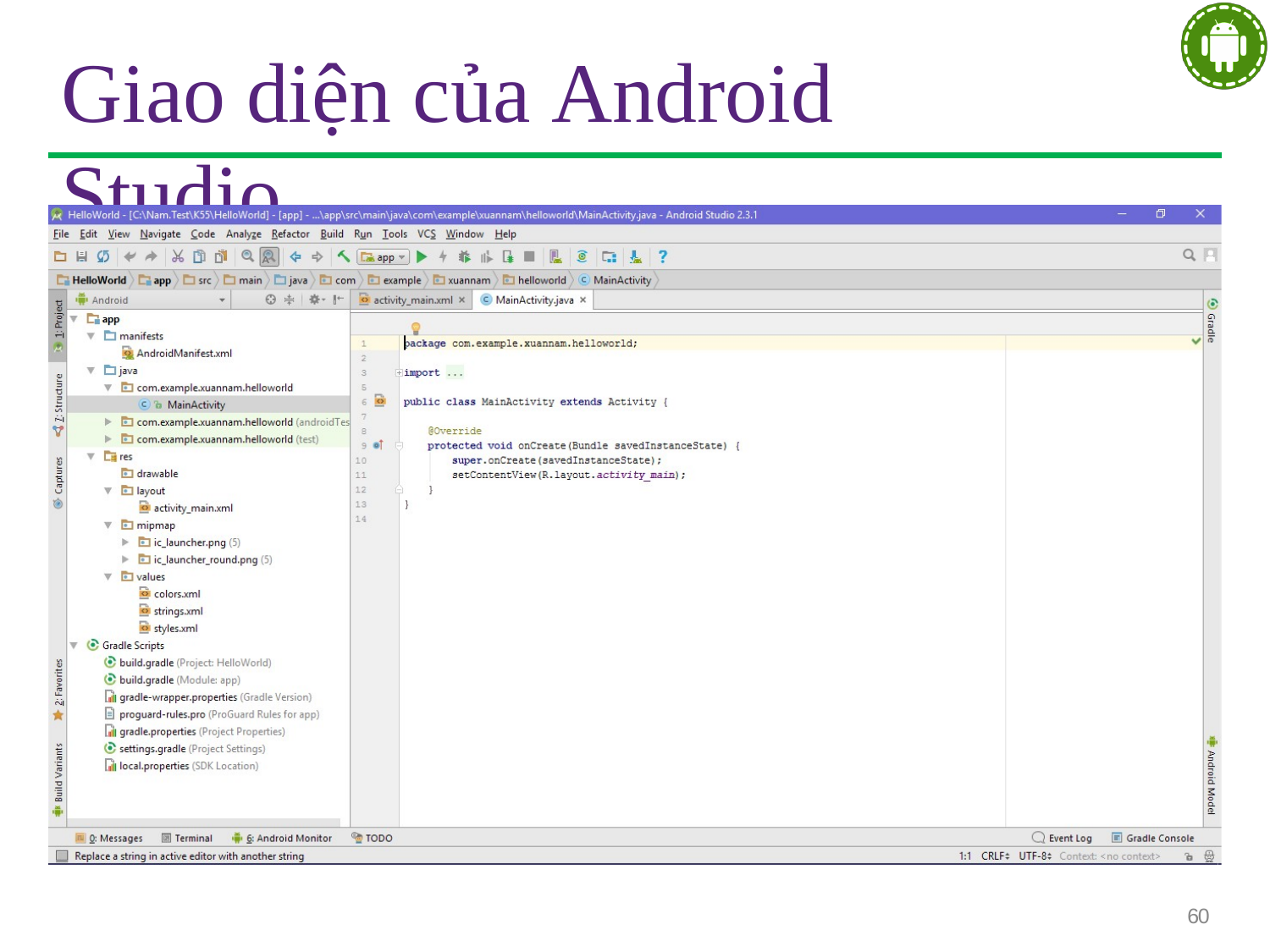

# Giao diện của Android Studio

60